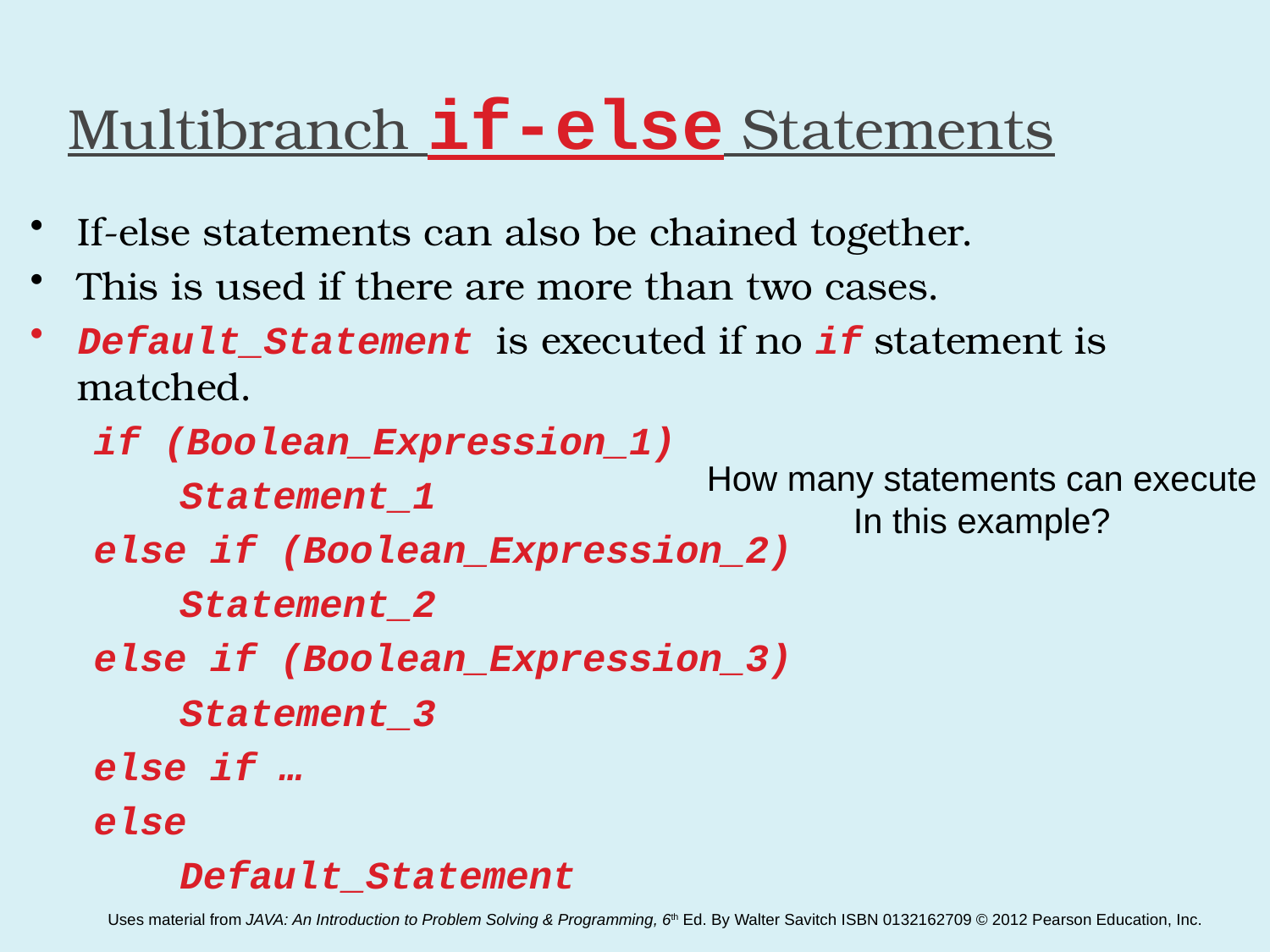

# Multibranch if-else Statements
If-else statements can also be chained together.
This is used if there are more than two cases.
Default_Statement is executed if no if statement is matched.
if (Boolean_Expression_1)
	  Statement_1
else if (Boolean_Expression_2)
	  Statement_2
else if (Boolean_Expression_3)
	  Statement_3
else if …
else
	  Default_Statement
How many statements can execute
In this example?